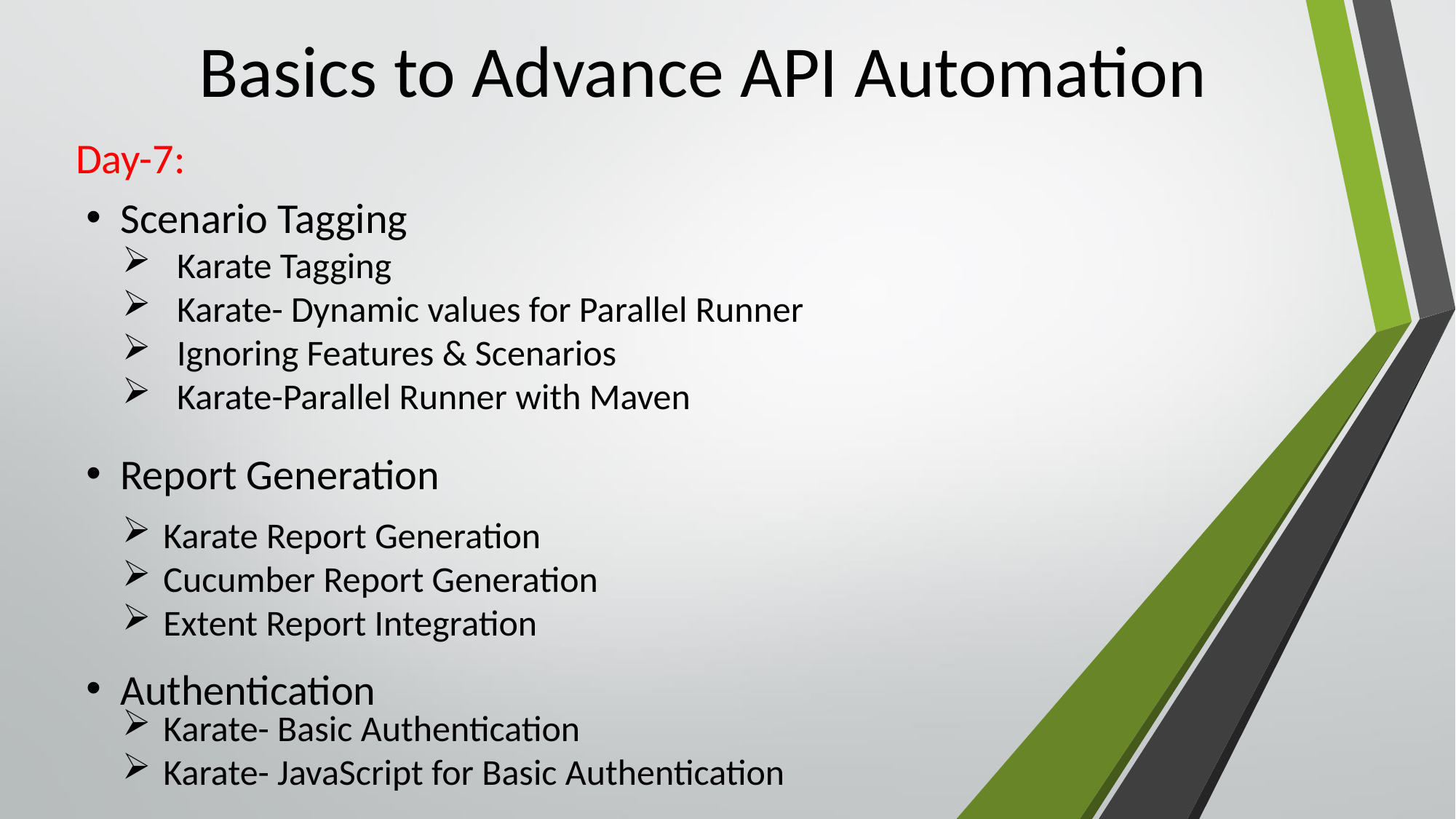

# Basics to Advance API Automation
Day-7:
Scenario Tagging
Karate Tagging
Karate- Dynamic values for Parallel Runner
Ignoring Features & Scenarios
Karate-Parallel Runner with Maven

Report Generation

Karate Report Generation
Cucumber Report Generation
Extent Report Integration

Authentication

Karate- Basic Authentication
Karate- JavaScript for Basic Authentication